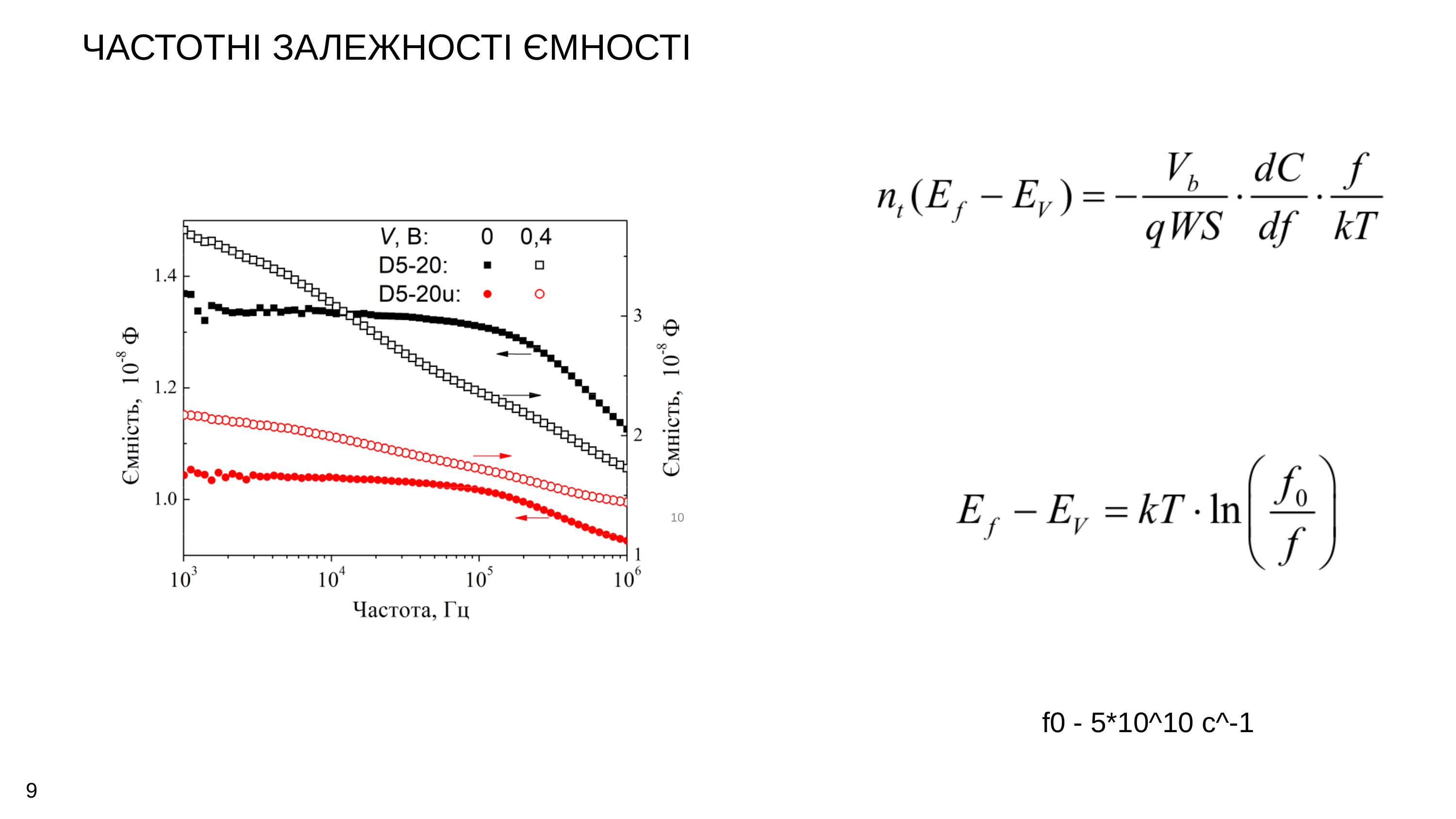

ЧАСТОТНІ ЗАЛЕЖНОСТІ ЄМНОСТІ

10
f0 - 5*10^10 c^-1
9